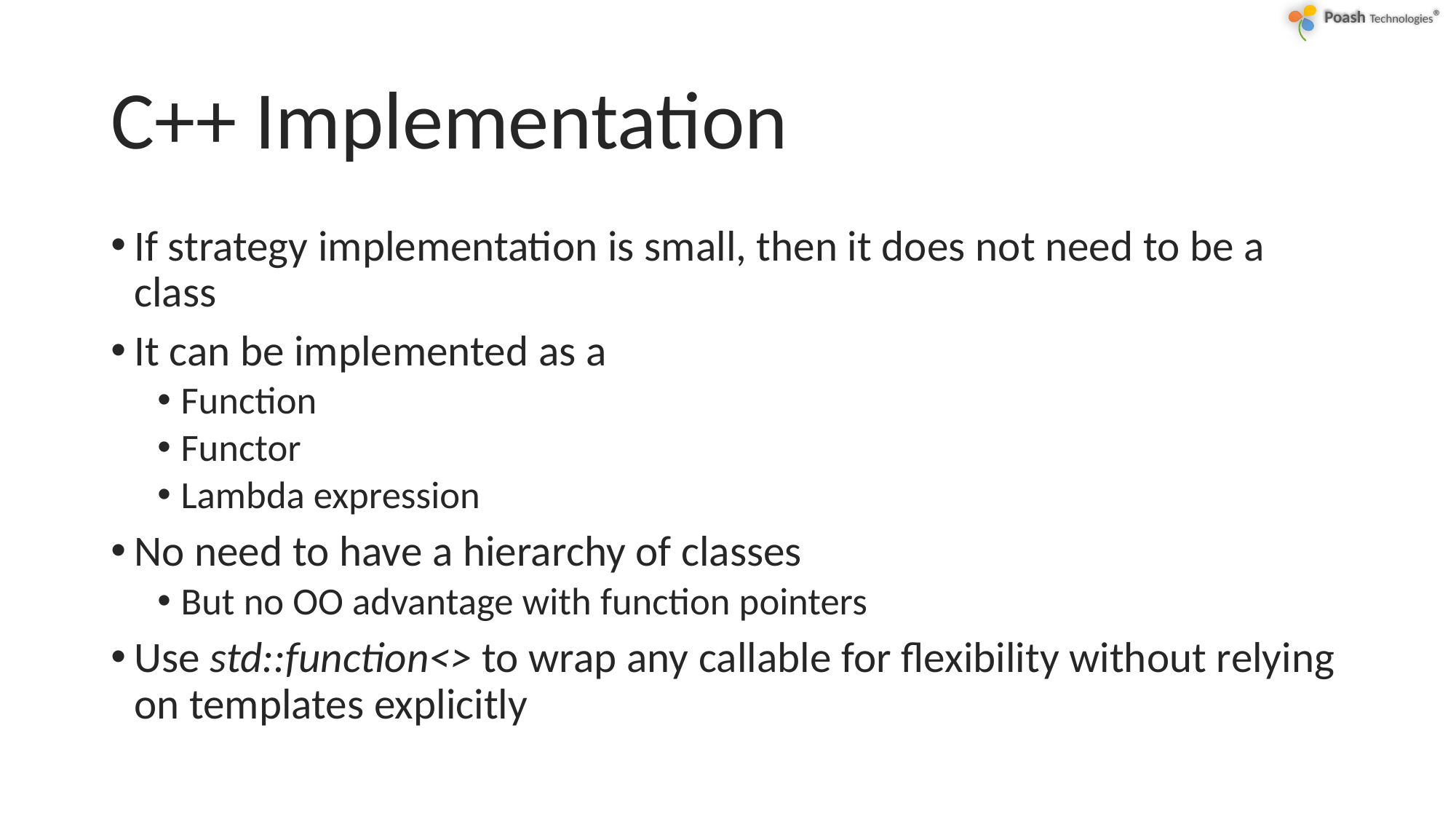

# C++ Implementation
If strategy implementation is small, then it does not need to be a class
It can be implemented as a
Function
Functor
Lambda expression
No need to have a hierarchy of classes
But no OO advantage with function pointers
Use std::function<> to wrap any callable for flexibility without relying on templates explicitly